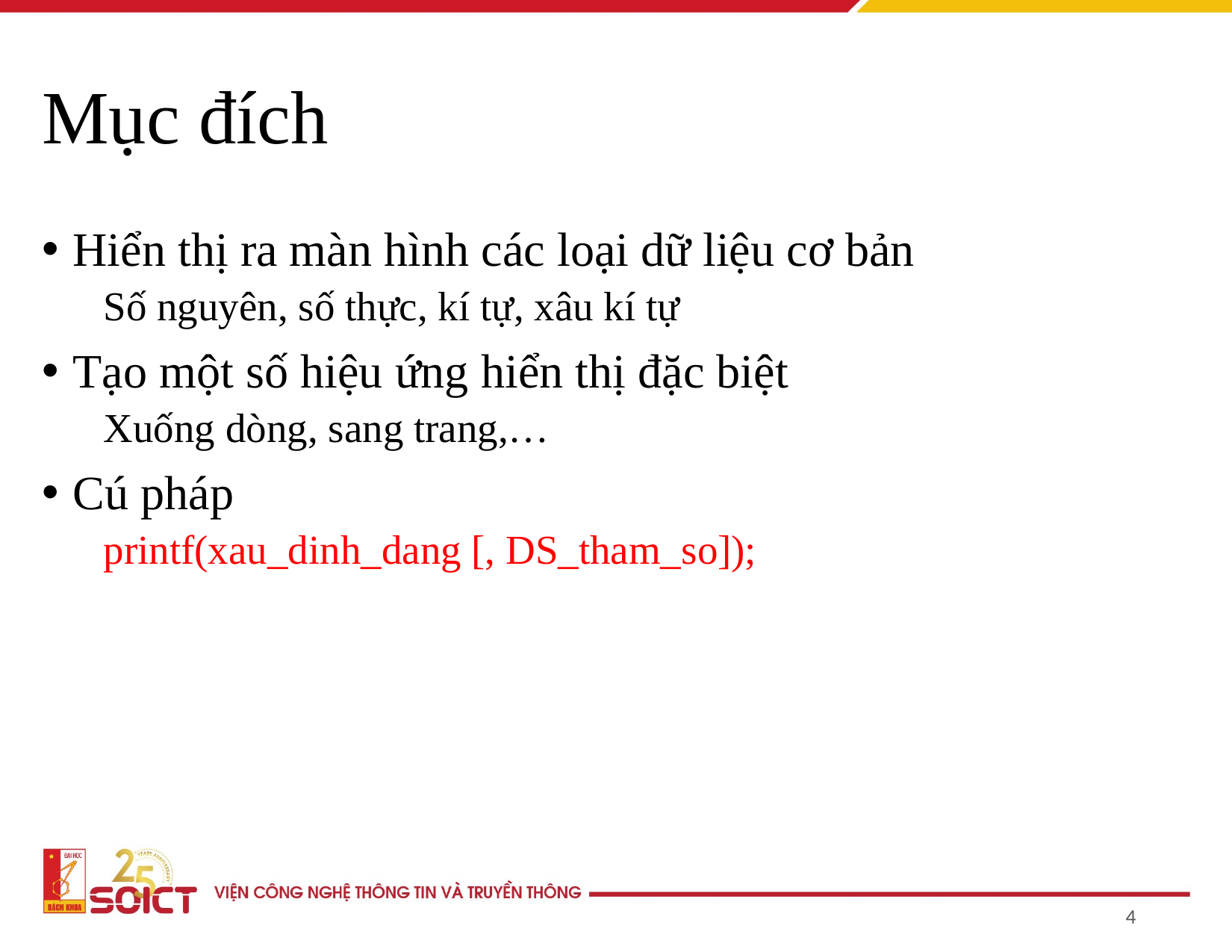

# Mục đích
Hiển thị ra màn hình các loại dữ liệu cơ bản
Số nguyên, số thực, kí tự, xâu kí tự
Tạo một số hiệu ứng hiển thị đặc biệt
Xuống dòng, sang trang,…
Cú pháp
printf(xau_dinh_dang [, DS_tham_so]);
4